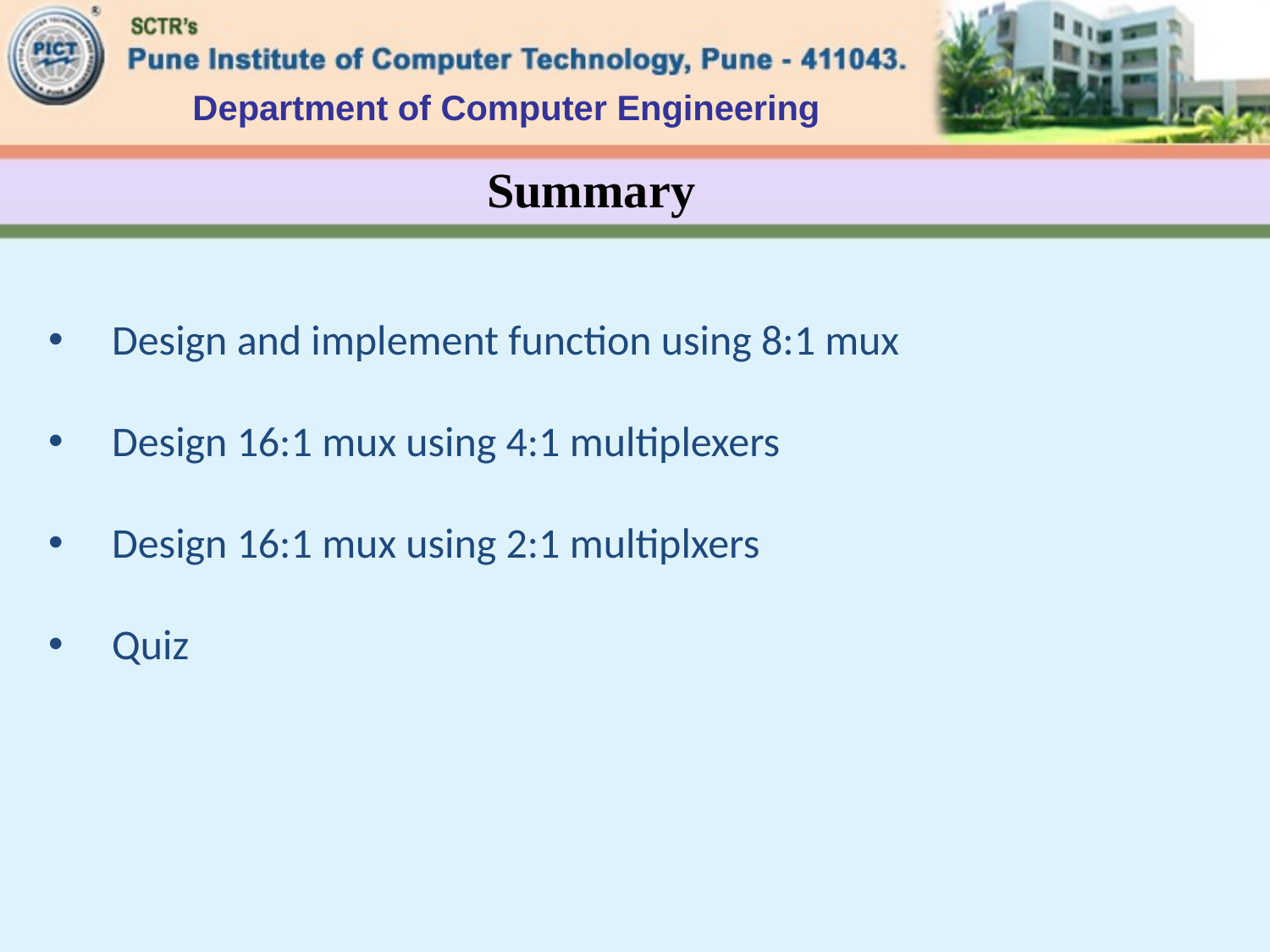

Department of Computer Engineering
# Summary
Design and implement function using 8:1 mux

Design 16:1 mux using 4:1 multiplexers

Design 16:1 mux using 2:1 multiplxers

Quiz